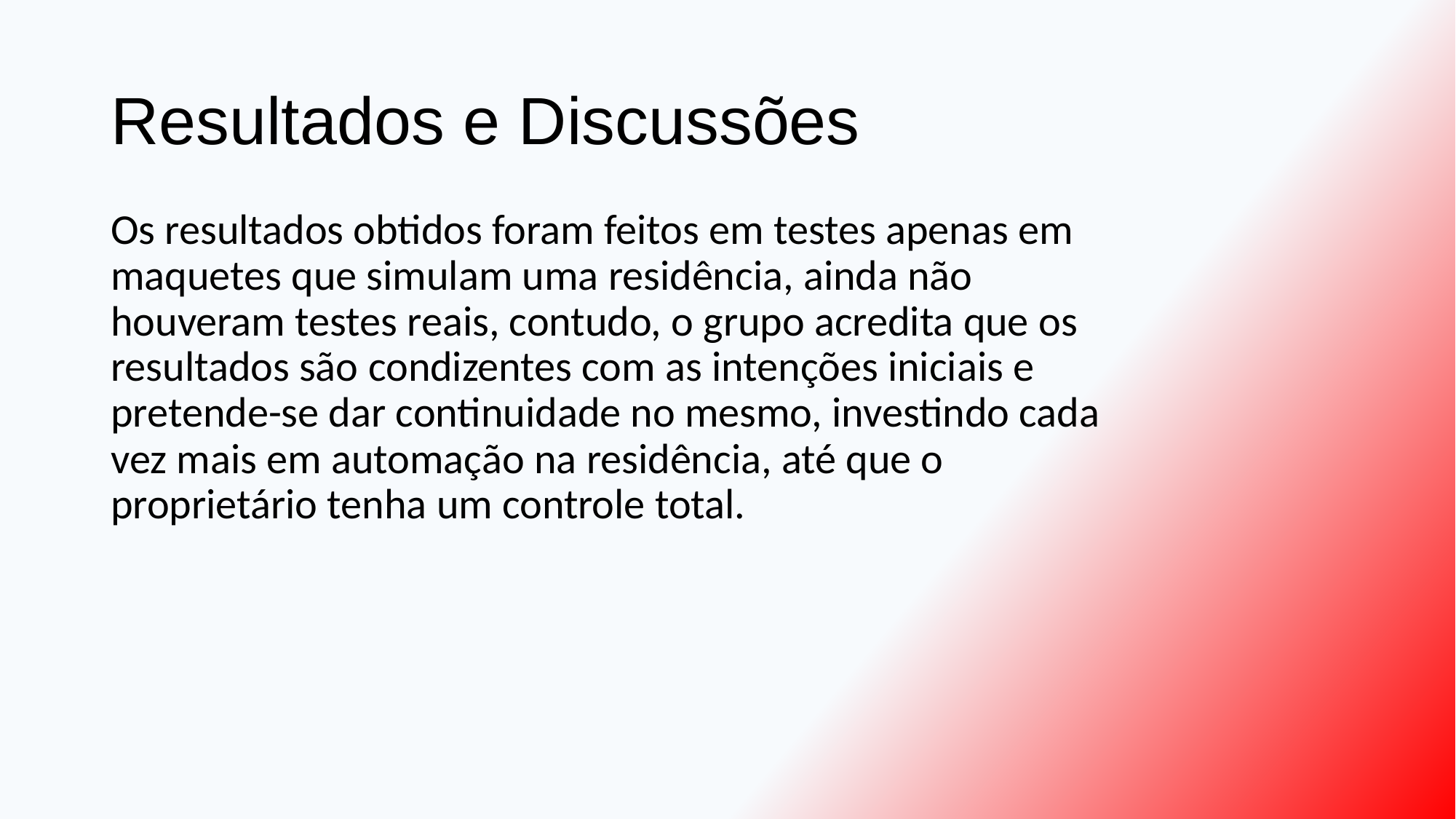

# Resultados e Discussões
Os resultados obtidos foram feitos em testes apenas em maquetes que simulam uma residência, ainda não houveram testes reais, contudo, o grupo acredita que os resultados são condizentes com as intenções iniciais e pretende-se dar continuidade no mesmo, investindo cada vez mais em automação na residência, até que o proprietário tenha um controle total.